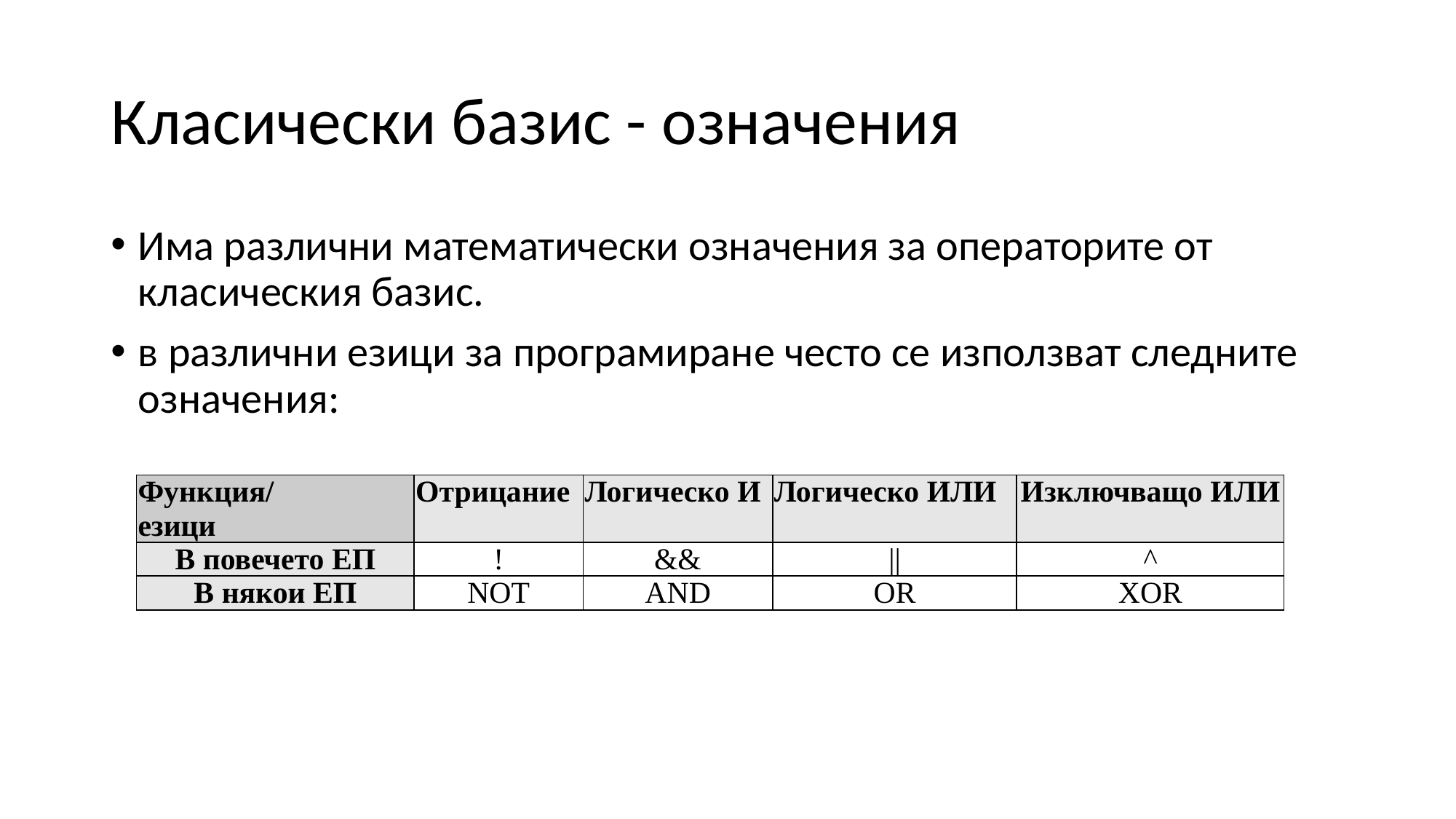

# Класически базис - означения
Има различни математически означения за операторите от класическия базис.
в различни езици за програмиране често се използват следните означения:

| Функция/ езици | Отрицание | Логическо И | Логическо ИЛИ | Изключващо ИЛИ |
| --- | --- | --- | --- | --- |
| В повечето ЕП | ! | && | || | ^ |
| В някои ЕП | NOT | AND | OR | XOR |